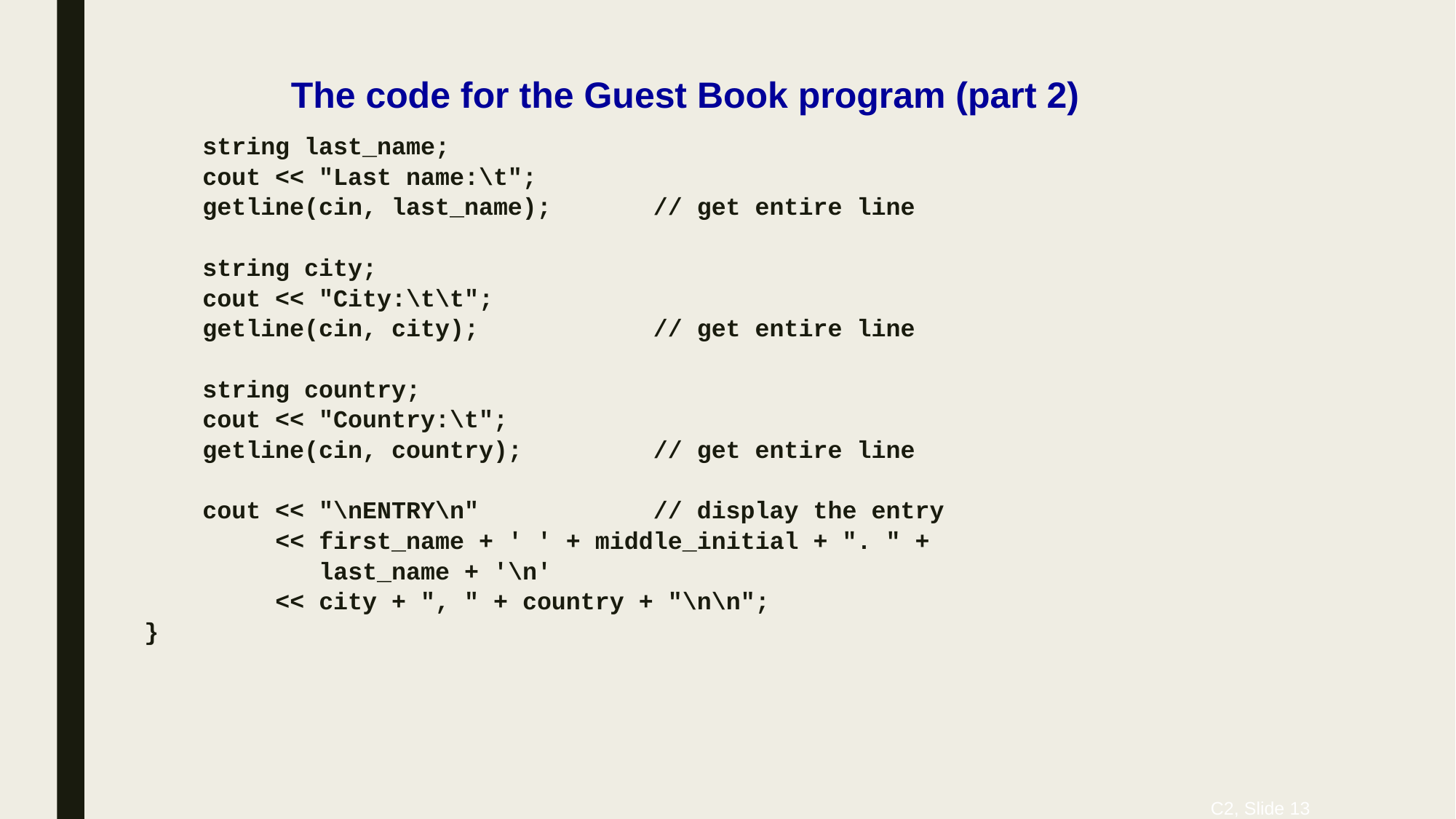

# The code for the Guest Book program (part 2)
    string last_name;
    cout << "Last name:\t";
    getline(cin, last_name);       // get entire line

    string city;
    cout << "City:\t\t";
    getline(cin, city);            // get entire line

    string country;
    cout << "Country:\t";
    getline(cin, country);         // get entire line

    cout << "\nENTRY\n"            // display the entry
         << first_name + ' ' + middle_initial + ". " +
            last_name + '\n'
         << city + ", " + country + "\n\n";
}

C2, Slide 13